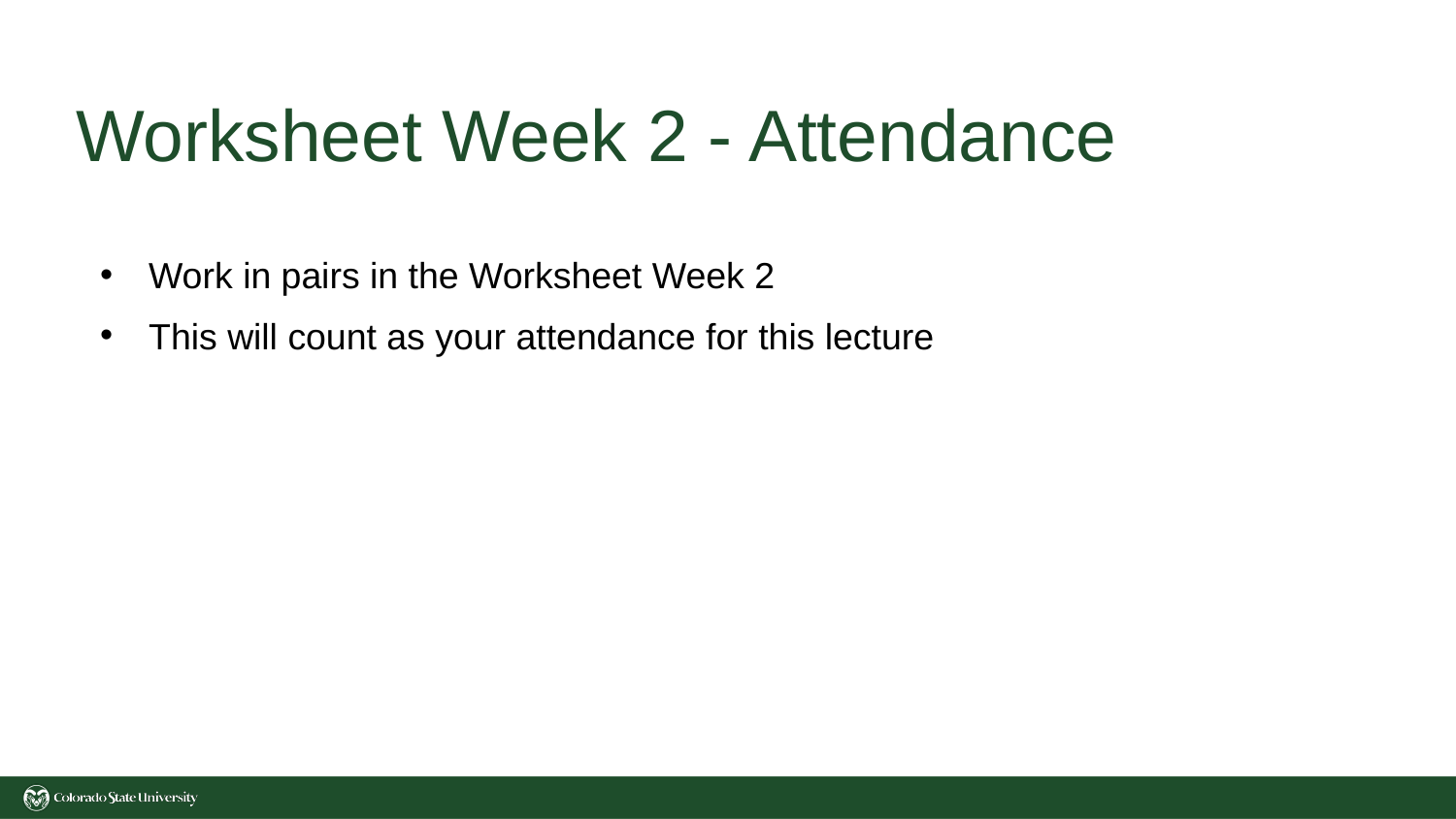

# Worksheet Week 2 - Attendance
Work in pairs in the Worksheet Week 2
This will count as your attendance for this lecture